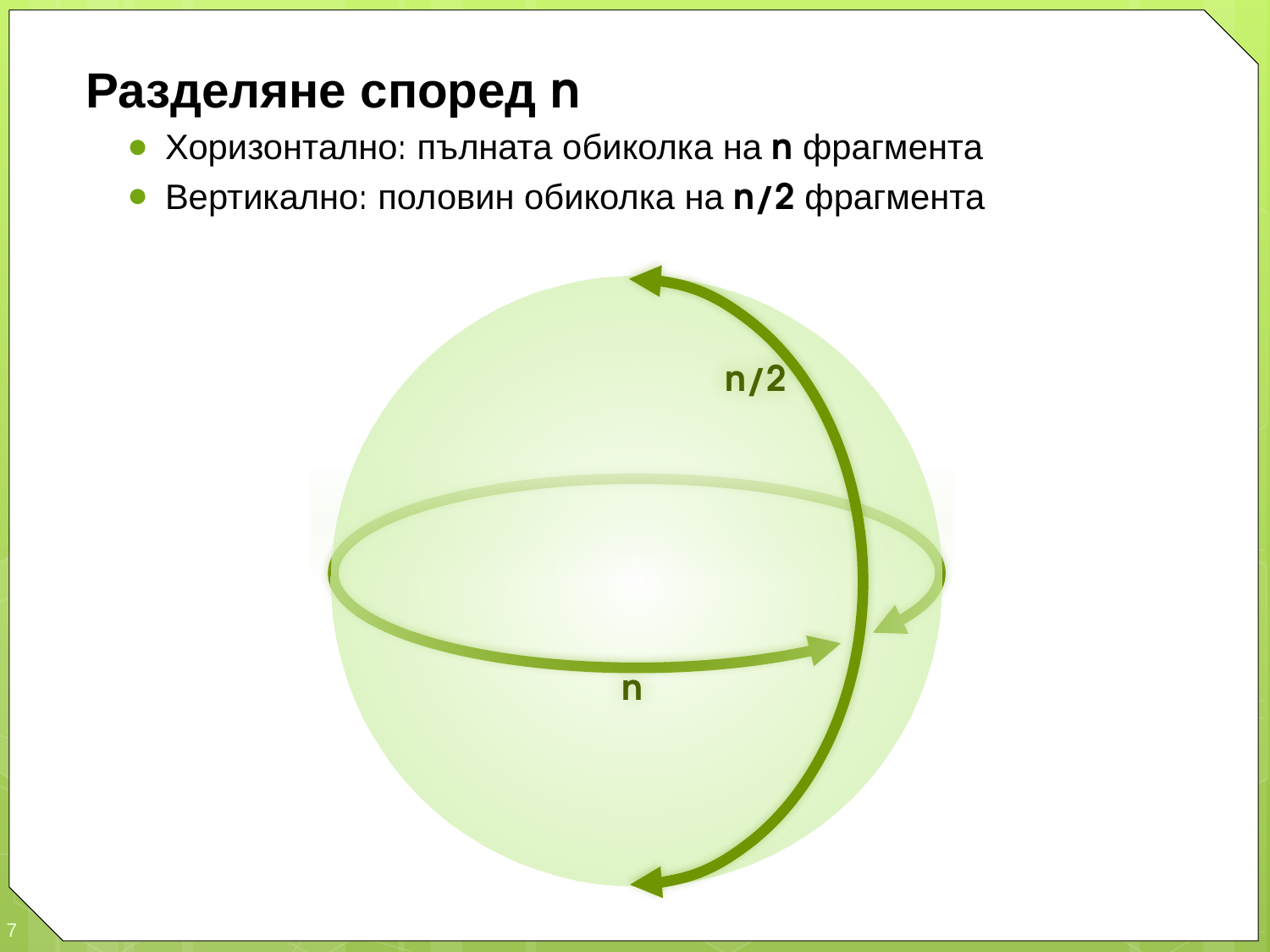

Разделяне според n
Хоризонтално: пълната обиколка на n фрагмента
Вертикално: половин обиколка на n/2 фрагмента

n/2

n